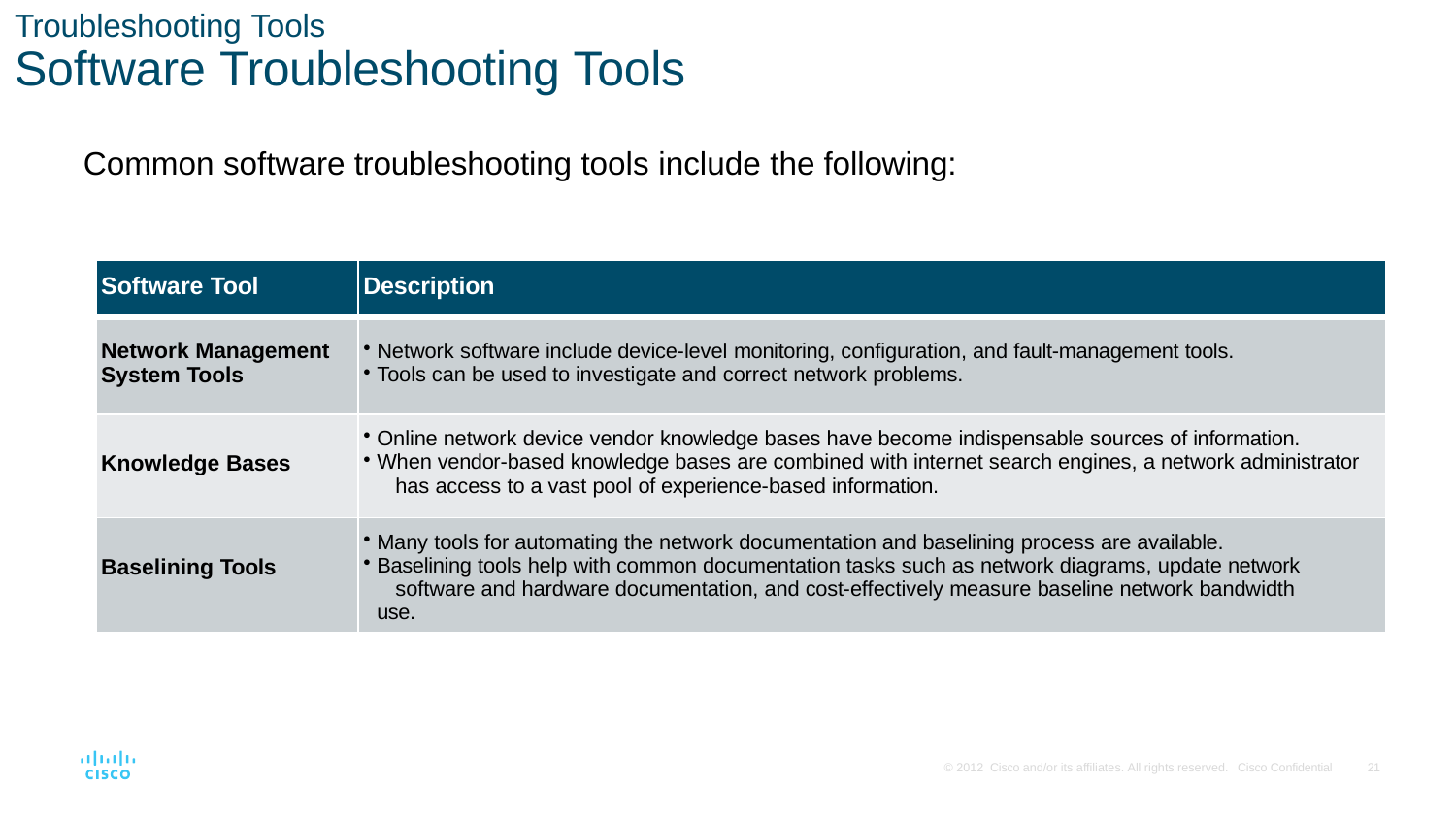

# Troubleshooting Tools
Software Troubleshooting Tools
Common software troubleshooting tools include the following:
| Software Tool | Description |
| --- | --- |
| Network Management System Tools | Network software include device-level monitoring, configuration, and fault-management tools. Tools can be used to investigate and correct network problems. |
| Knowledge Bases | Online network device vendor knowledge bases have become indispensable sources of information. When vendor-based knowledge bases are combined with internet search engines, a network administrator has access to a vast pool of experience-based information. |
| Baselining Tools | Many tools for automating the network documentation and baselining process are available. Baselining tools help with common documentation tasks such as network diagrams, update network software and hardware documentation, and cost-effectively measure baseline network bandwidth use. |
© 2012 Cisco and/or its affiliates. All rights reserved. Cisco Confidential
21